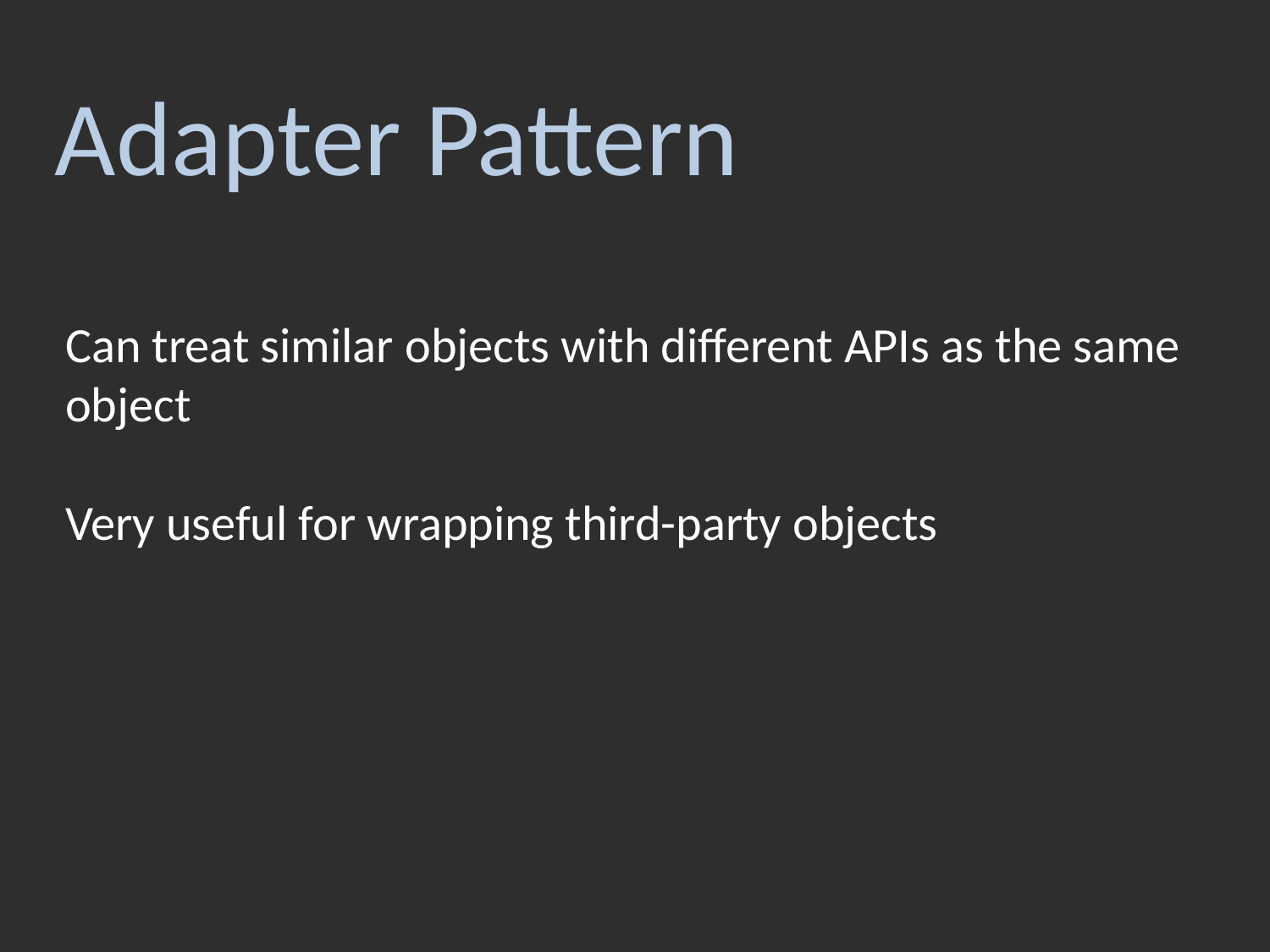

Adapter Pattern
Can treat similar objects with different APIs as the same object

Very useful for wrapping third-party objects